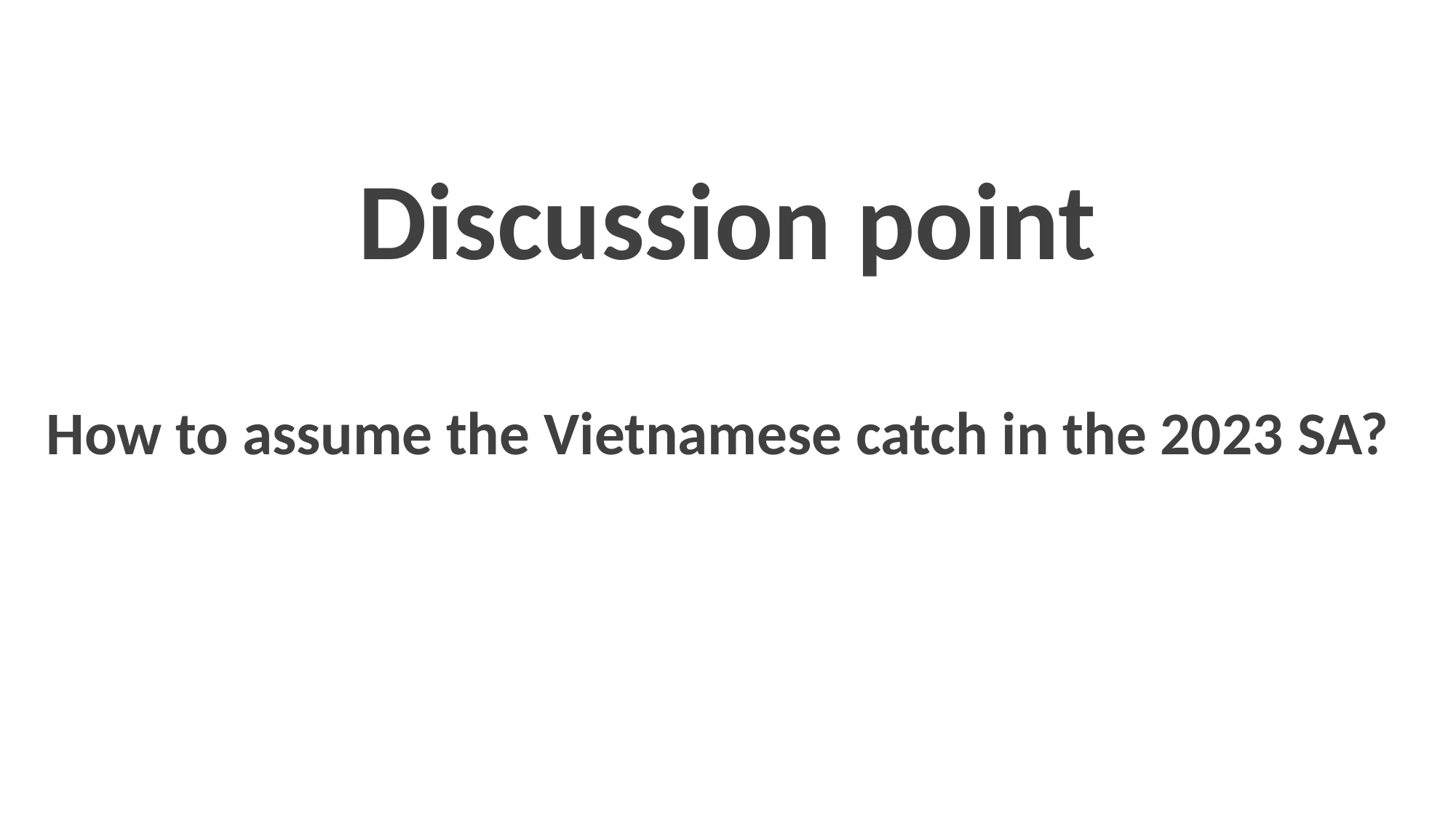

Discussion point
How to assume the Vietnamese catch in the 2023 SA?